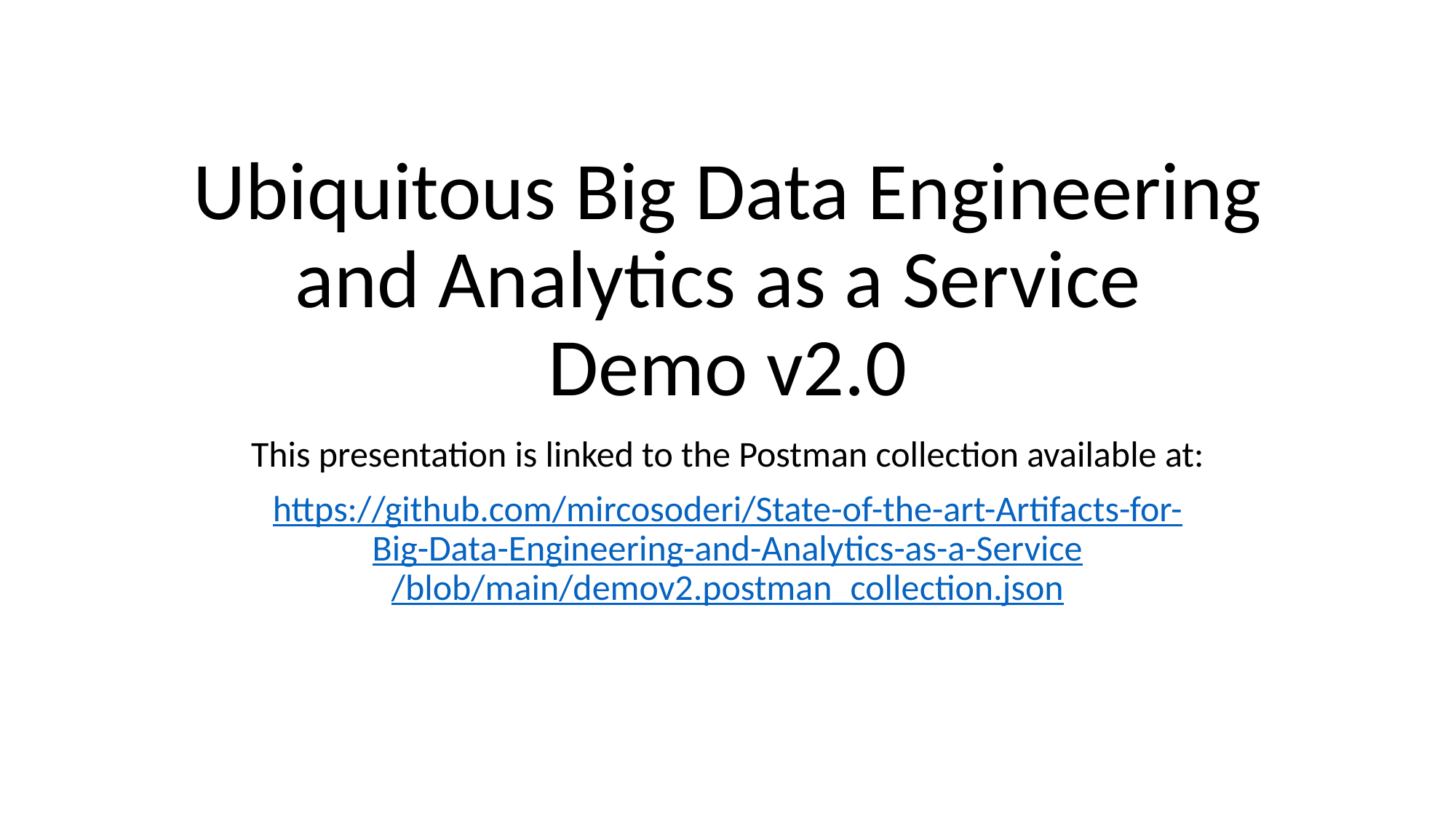

# Ubiquitous Big Data Engineering and Analytics as a Service Demo v2.0
This presentation is linked to the Postman collection available at:
https://github.com/mircosoderi/State-of-the-art-Artifacts-for-
Big-Data-Engineering-and-Analytics-as-a-Service
/blob/main/demov2.postman_collection.json